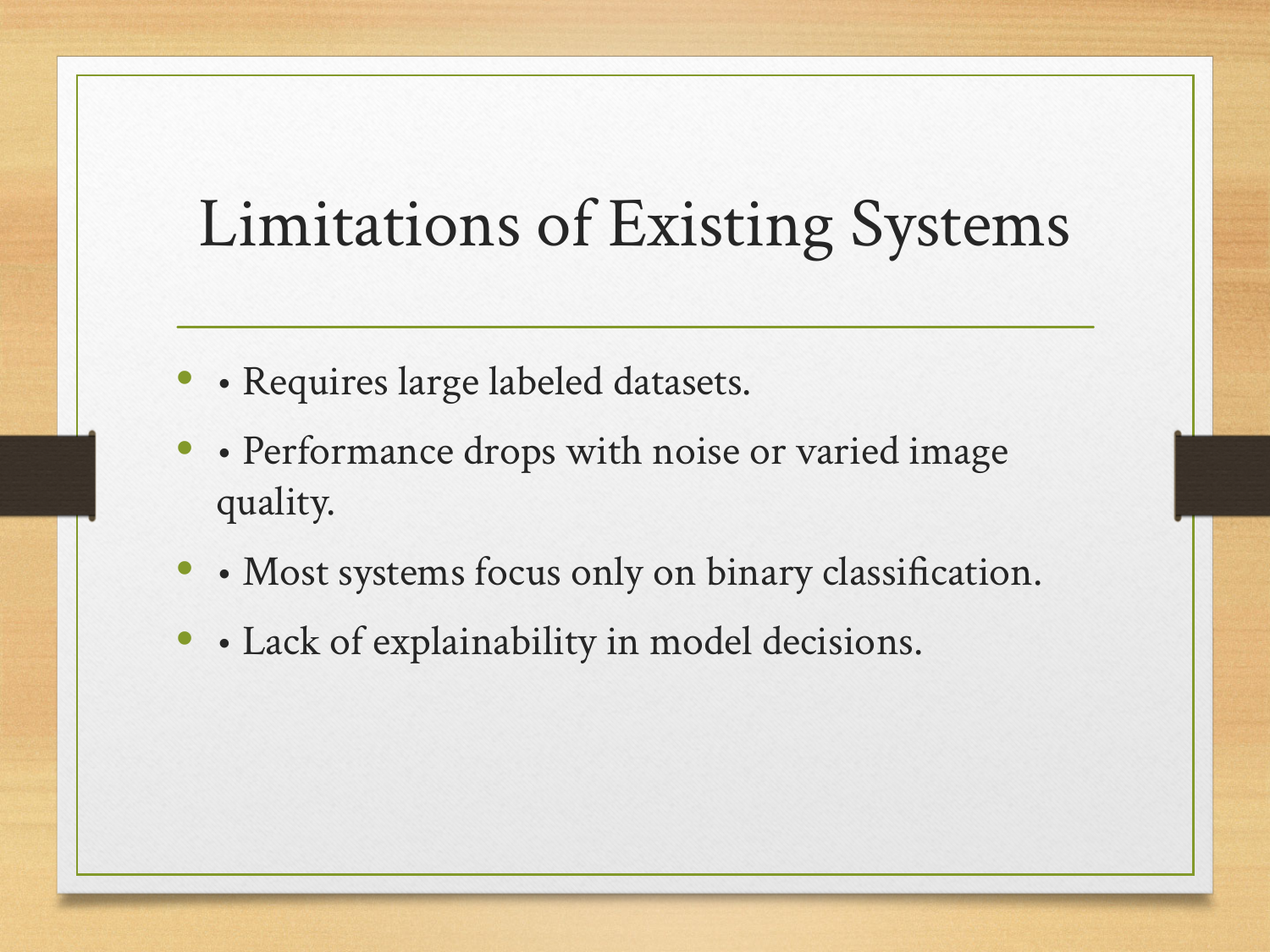

# Limitations of Existing Systems
• Requires large labeled datasets.
• Performance drops with noise or varied image quality.
• Most systems focus only on binary classification.
• Lack of explainability in model decisions.